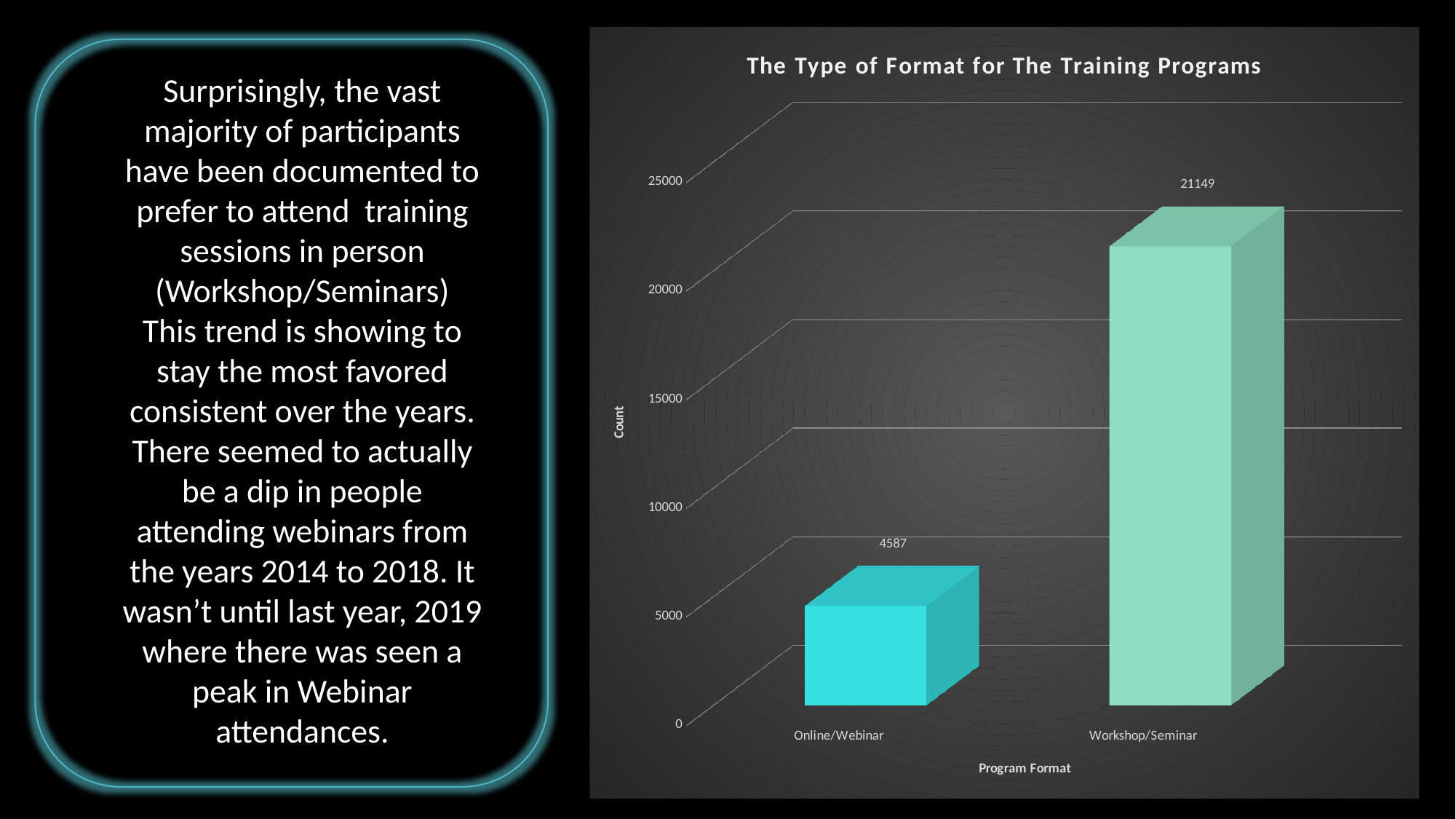

[unsupported chart]

Surprisingly, the vast majority of participants have been documented to prefer to attend  training sessions in person (Workshop/Seminars)
This trend is showing to stay the most favored consistent over the years. There seemed to actually be a dip in people attending webinars from the years 2014 to 2018. It wasn’t until last year, 2019 where there was seen a peak in Webinar attendances.